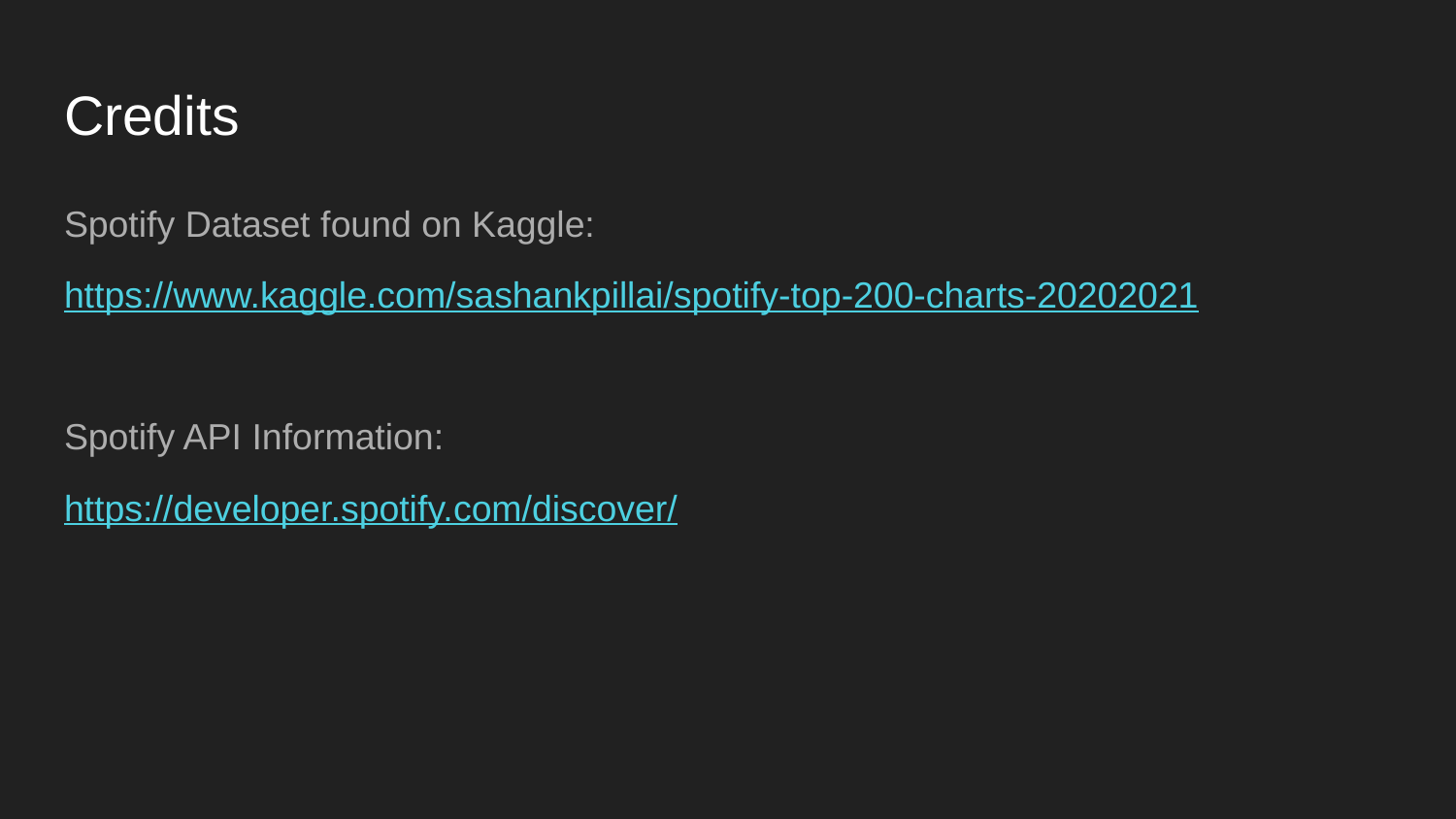

# Credits
Spotify Dataset found on Kaggle:
https://www.kaggle.com/sashankpillai/spotify-top-200-charts-20202021

Spotify API Information:
https://developer.spotify.com/discover/